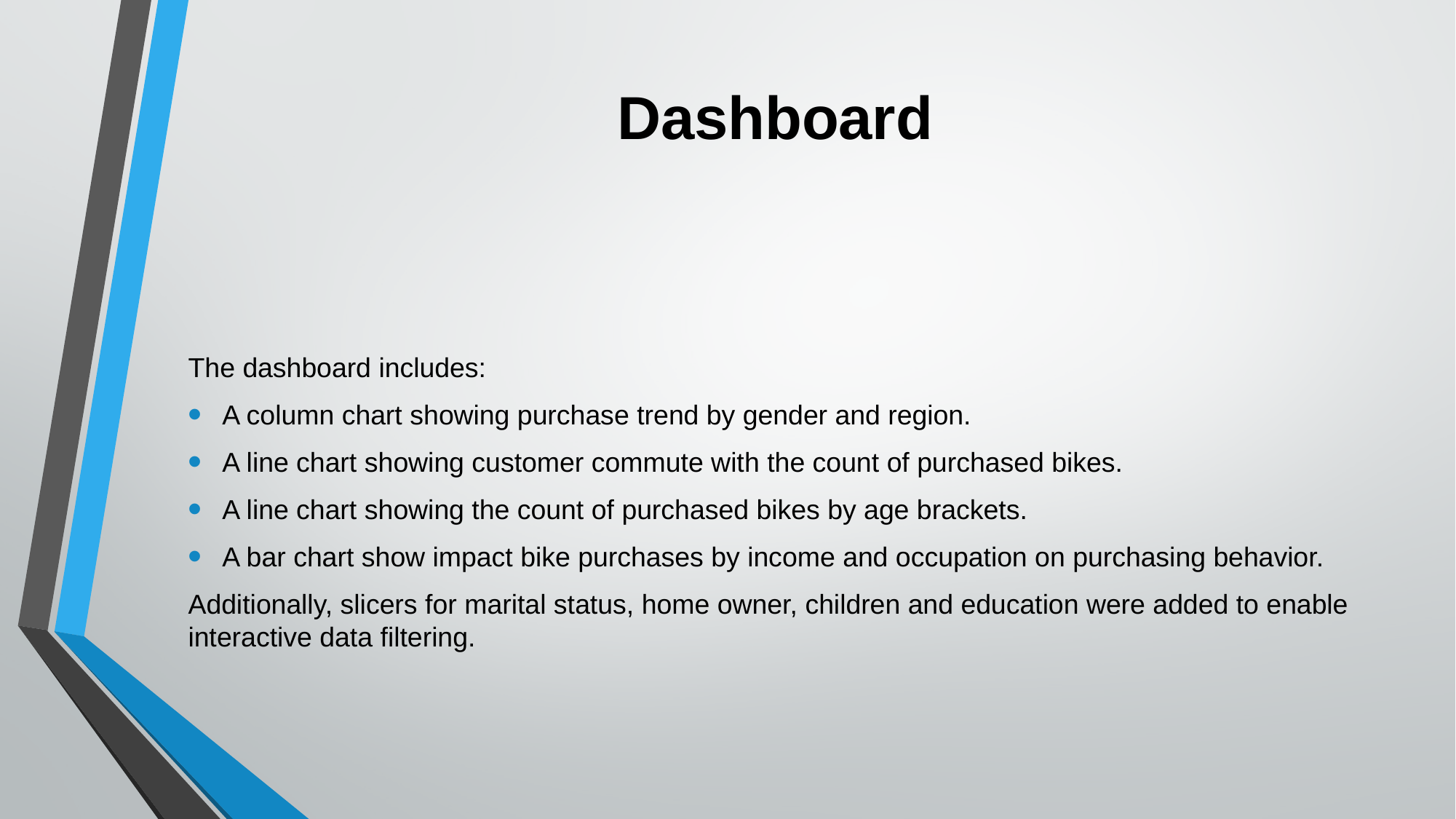

# Dashboard
The dashboard includes:
A column chart showing purchase trend by gender and region.
A line chart showing customer commute with the count of purchased bikes.
A line chart showing the count of purchased bikes by age brackets.
A bar chart show impact bike purchases by income and occupation on purchasing behavior.
Additionally, slicers for marital status, home owner, children and education were added to enable interactive data filtering.